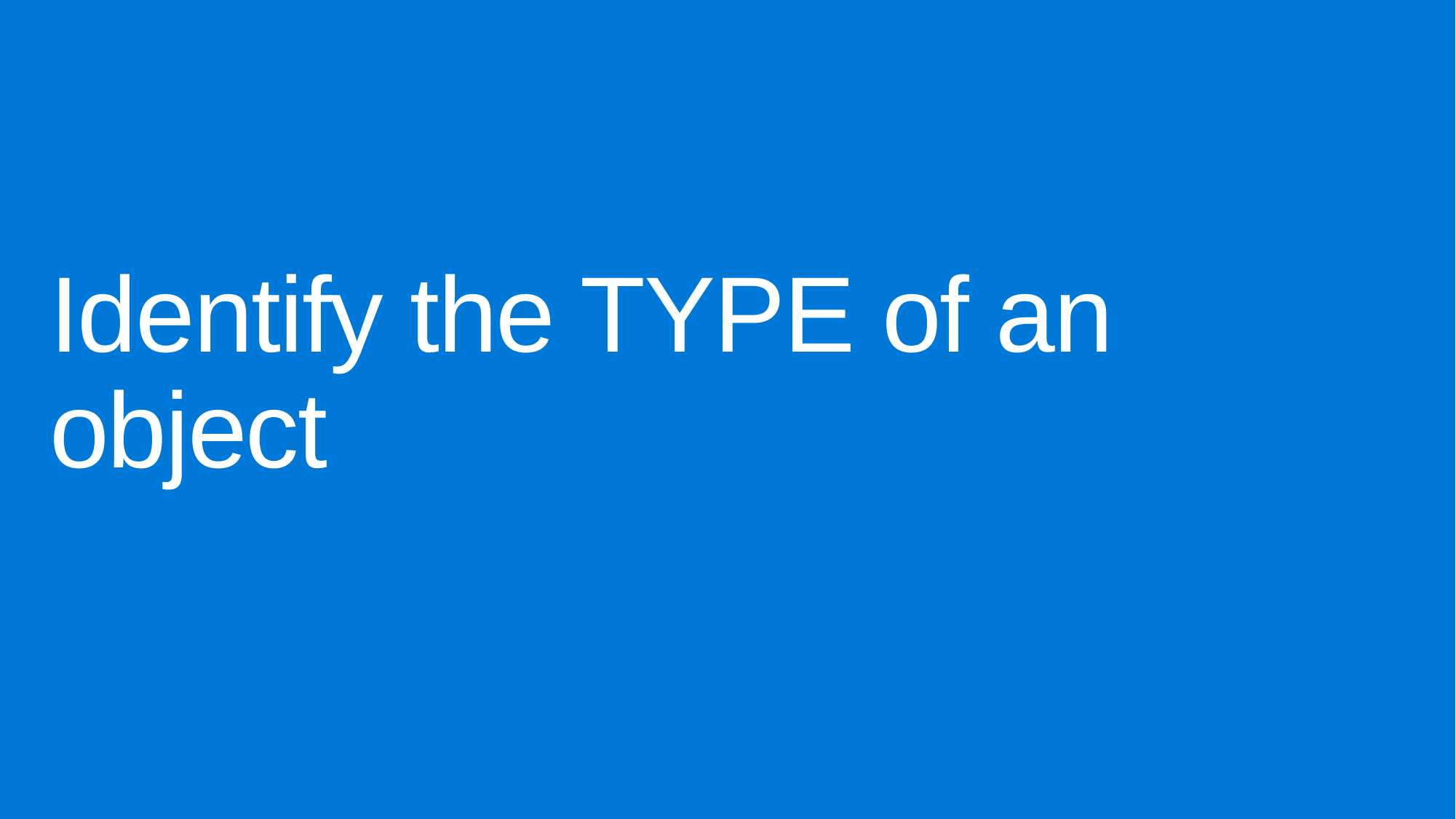

# Identify the TYPE of an object